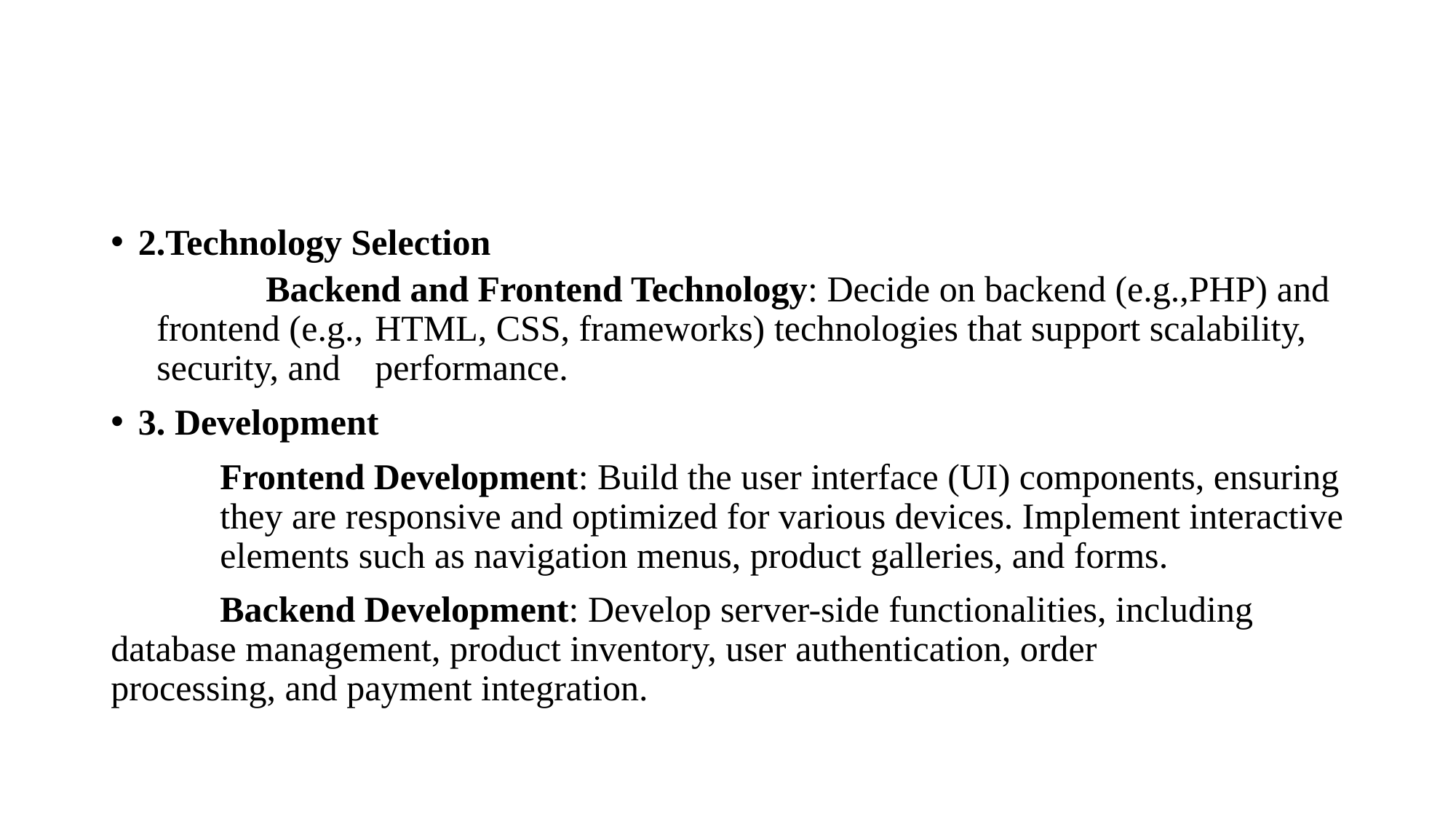

#
2.Technology Selection
	Backend and Frontend Technology: Decide on backend (e.g.,PHP) and frontend (e.g., 	HTML, CSS, frameworks) technologies that support scalability, security, and 	performance.
3. Development
	Frontend Development: Build the user interface (UI) components, ensuring 	they are responsive and optimized for various devices. Implement interactive 	elements such as navigation menus, product galleries, and forms.
	Backend Development: Develop server-side functionalities, including 	database management, product inventory, user authentication, order 	processing, and payment integration.